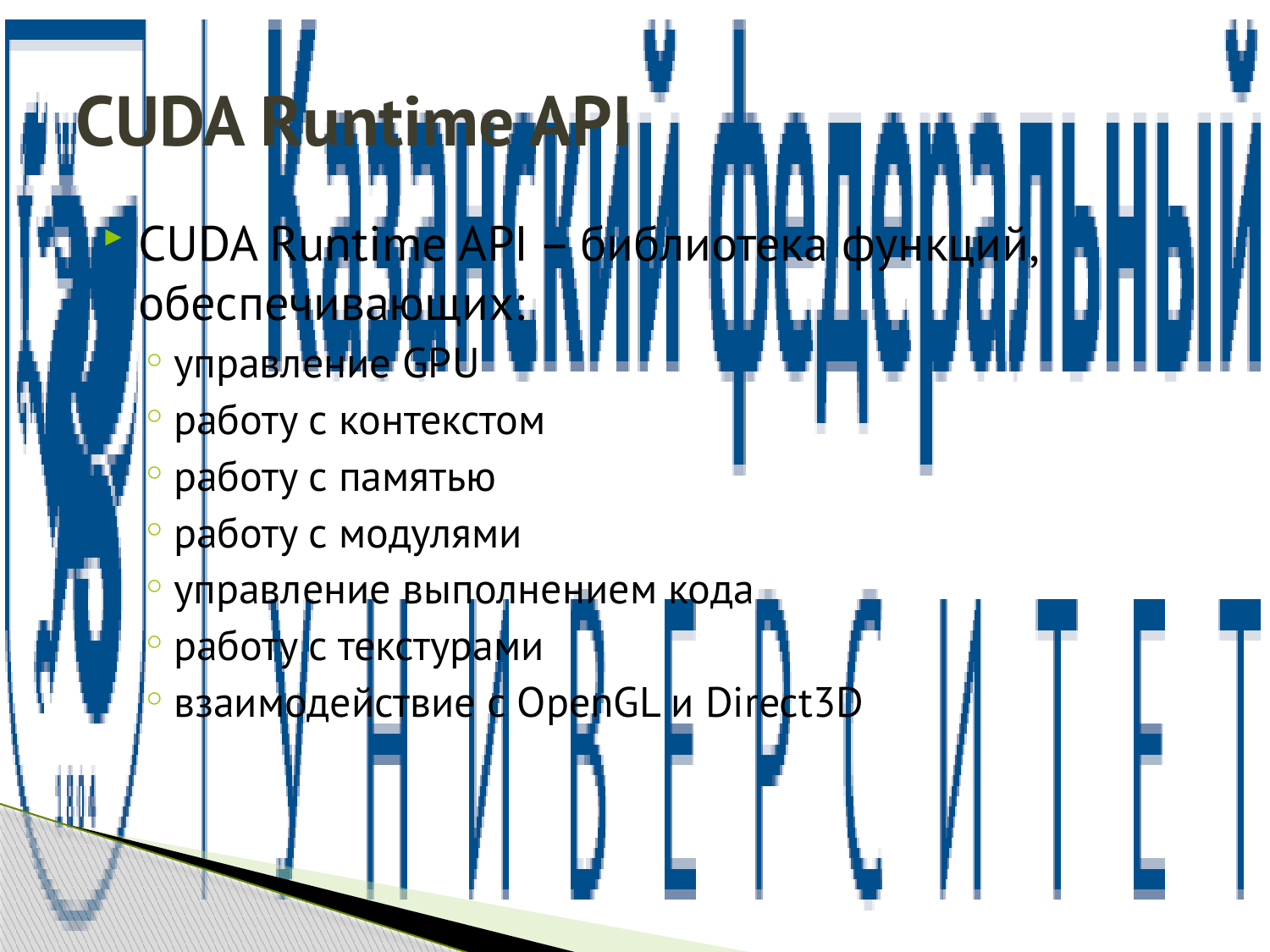

# CUDA Runtime API
CUDA Runtime API – библиотека функций, обеспечивающих:
управление GPU
работу с контекстом
работу с памятью
работу с модулями
управление выполнением кода
работу с текстурами
взаимодействие с OpenGL и Direct3D